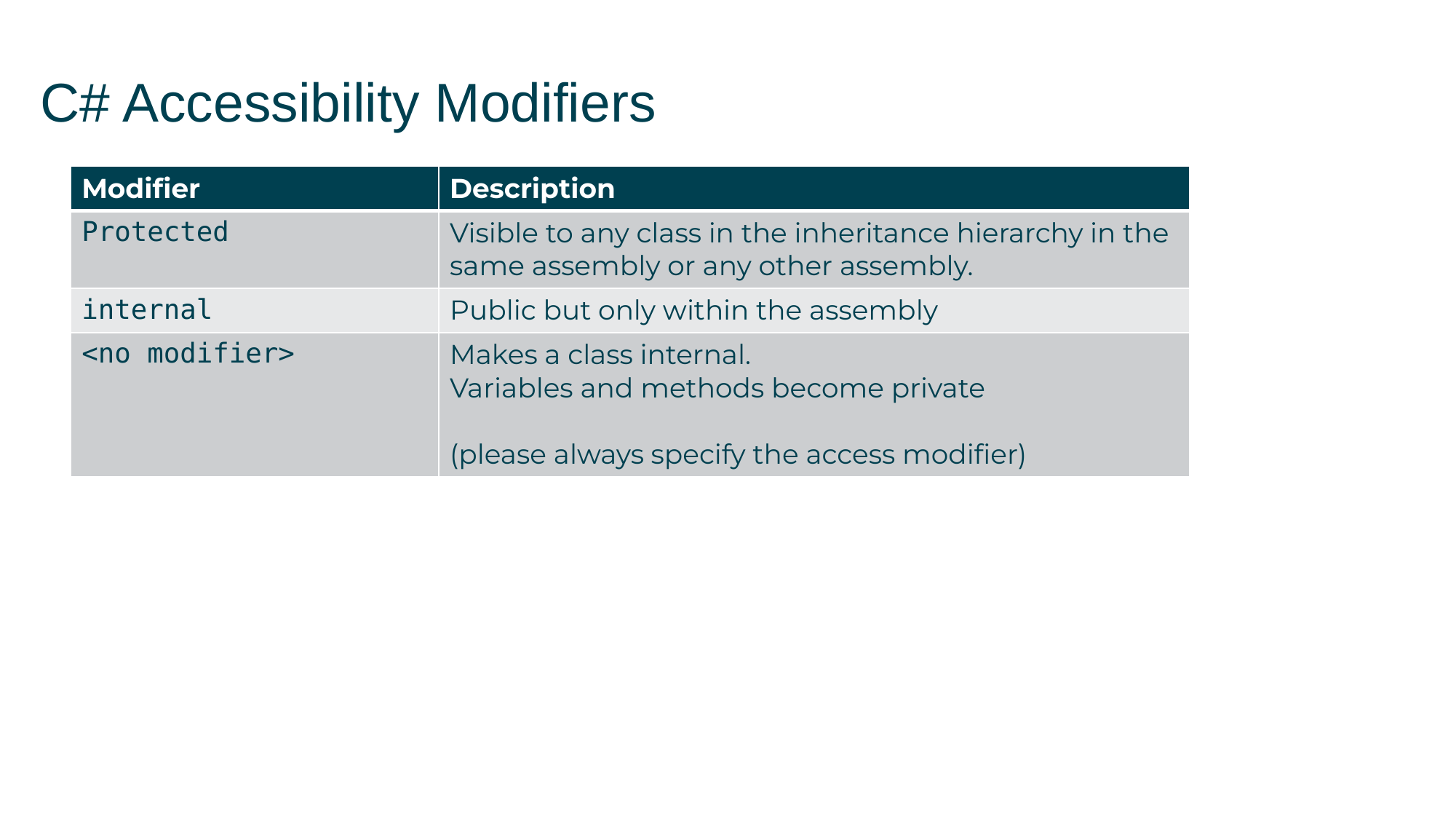

# C# Accessibility Modifiers
| Modifier | Description |
| --- | --- |
| Protected | Visible to any class in the inheritance hierarchy in the same assembly or any other assembly. |
| internal | Public but only within the assembly |
| <no modifier> | Makes a class internal. Variables and methods become private (please always specify the access modifier) |